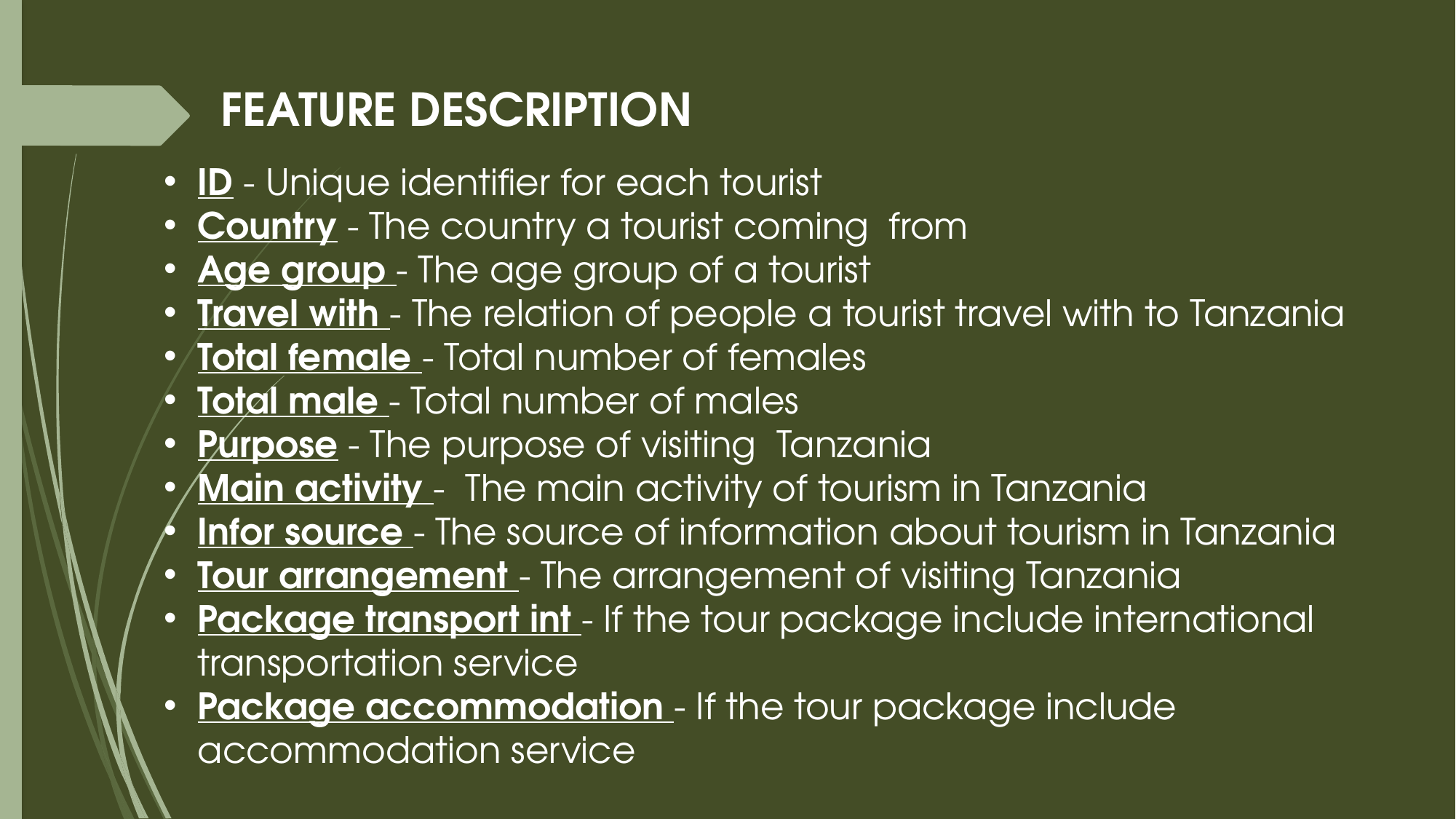

FEATURE DESCRIPTION
ID - Unique identifier for each tourist
Country - The country a tourist coming  from
Age group - The age group of a tourist
Travel with - The relation of people a tourist travel with to Tanzania
Total female - Total number of females
Total male - Total number of males
Purpose - The purpose of visiting  Tanzania
Main activity -  The main activity of tourism in Tanzania
Infor source - The source of information about tourism in Tanzania
Tour arrangement - The arrangement of visiting Tanzania
Package transport int - If the tour package include international transportation service
Package accommodation - If the tour package include accommodation service